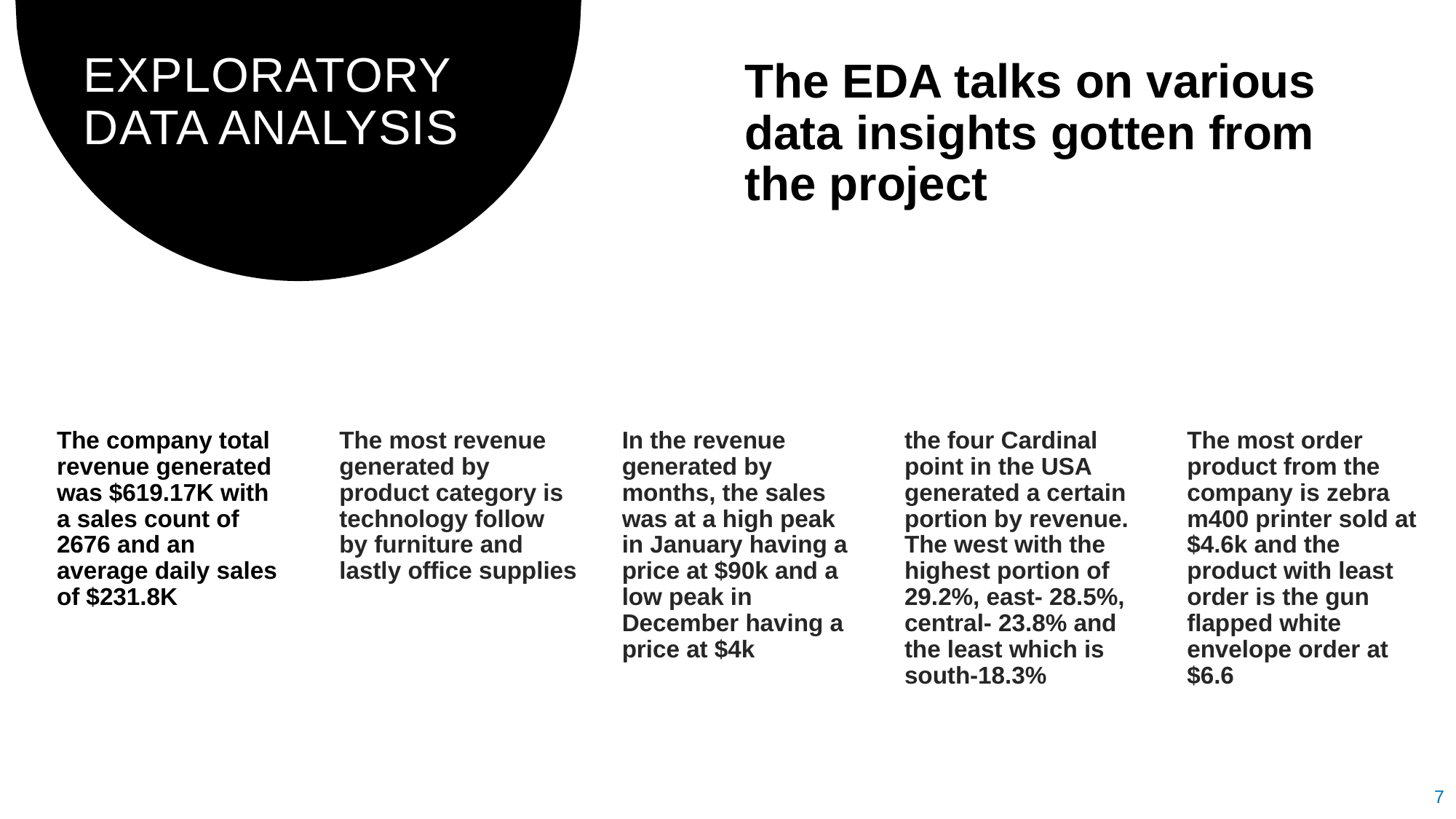

# EXPLORATORY DATA ANALYSIS
The EDA talks on various data insights gotten from the project
The company total revenue generated was $619.17K with a sales count of 2676 and an average daily sales of $231.8K
The most revenue generated by product category is technology follow by furniture and lastly office supplies
In the revenue generated by months, the sales was at a high peak in January having a price at $90k and a low peak in December having a price at $4k
the four Cardinal point in the USA generated a certain portion by revenue. The west with the highest portion of 29.2%, east- 28.5%, central- 23.8% and the least which is south-18.3%
The most order product from the company is zebra m400 printer sold at $4.6k and the product with least order is the gun flapped white envelope order at $6.6
7